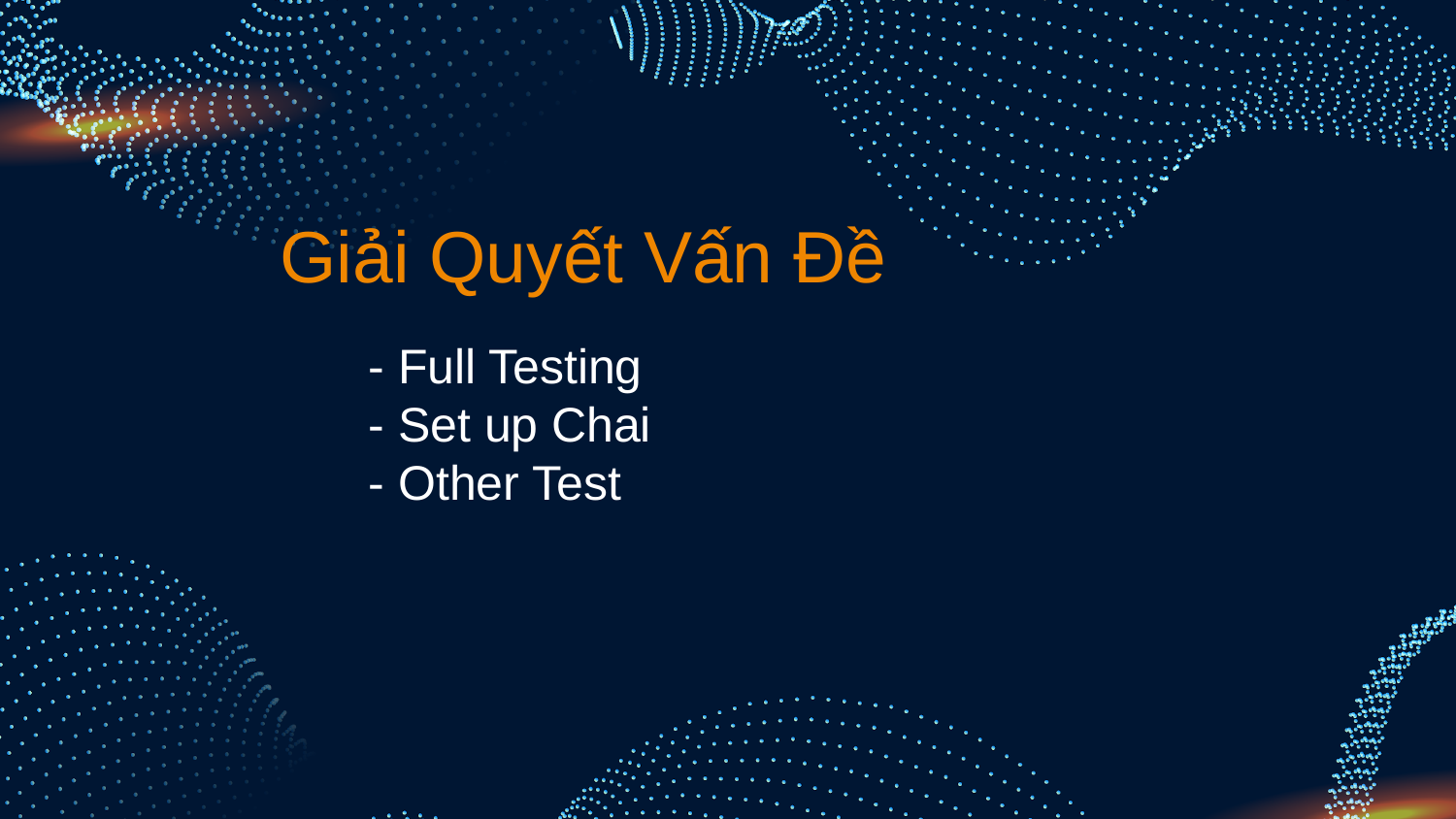

# Giải Quyết Vấn Đề
- Full Testing
- Set up Chai
- Other Test